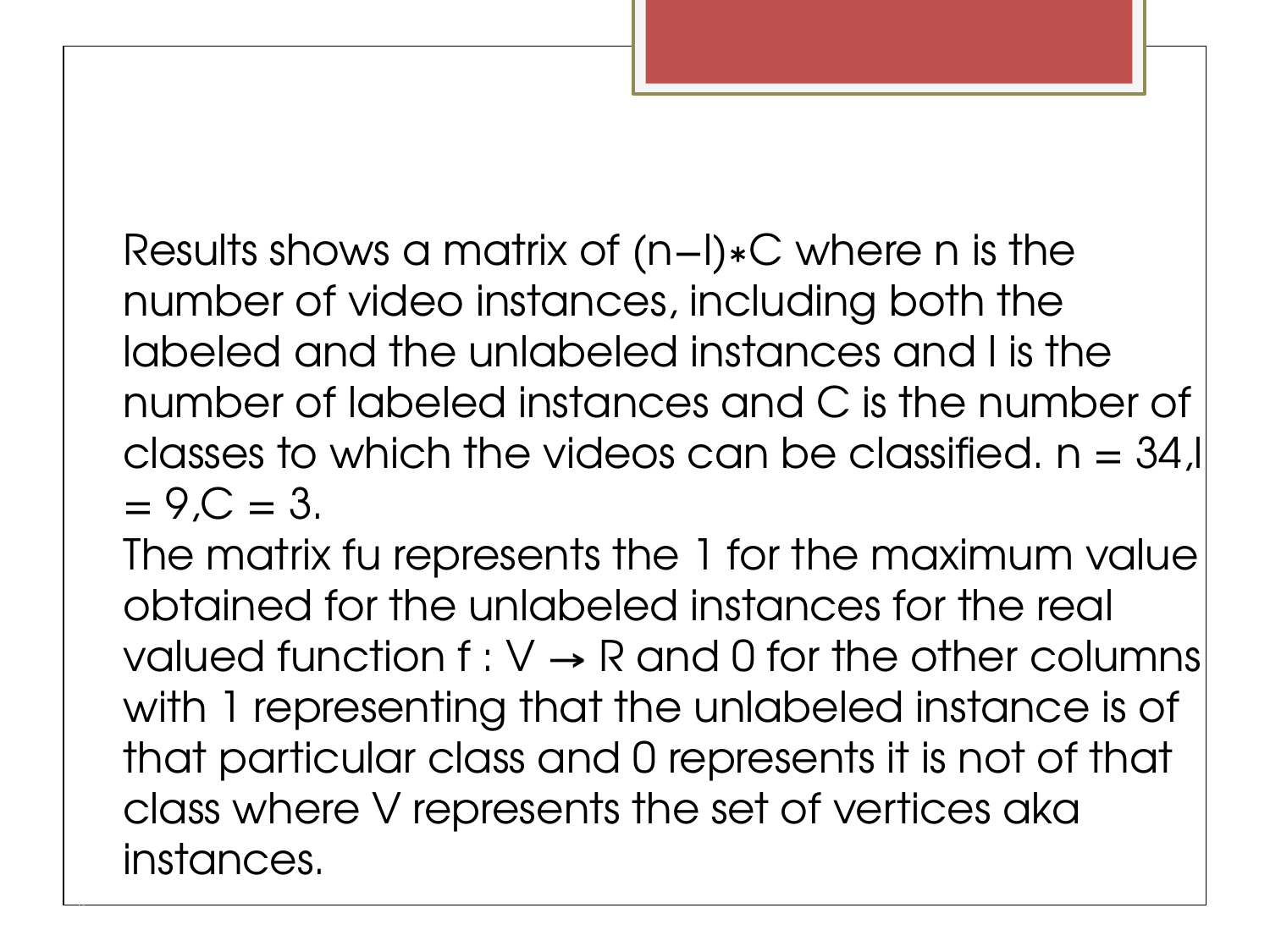

Results shows a matrix of (n−l)∗C where n is the number of video instances, including both the labeled and the unlabeled instances and l is the number of labeled instances and C is the number of classes to which the videos can be classiﬁed. n = 34,l = 9,C = 3.
The matrix fu represents the 1 for the maximum value obtained for the unlabeled instances for the real valued function f : V → R and 0 for the other columns with 1 representing that the unlabeled instance is of that particular class and 0 represents it is not of that class where V represents the set of vertices aka instances.